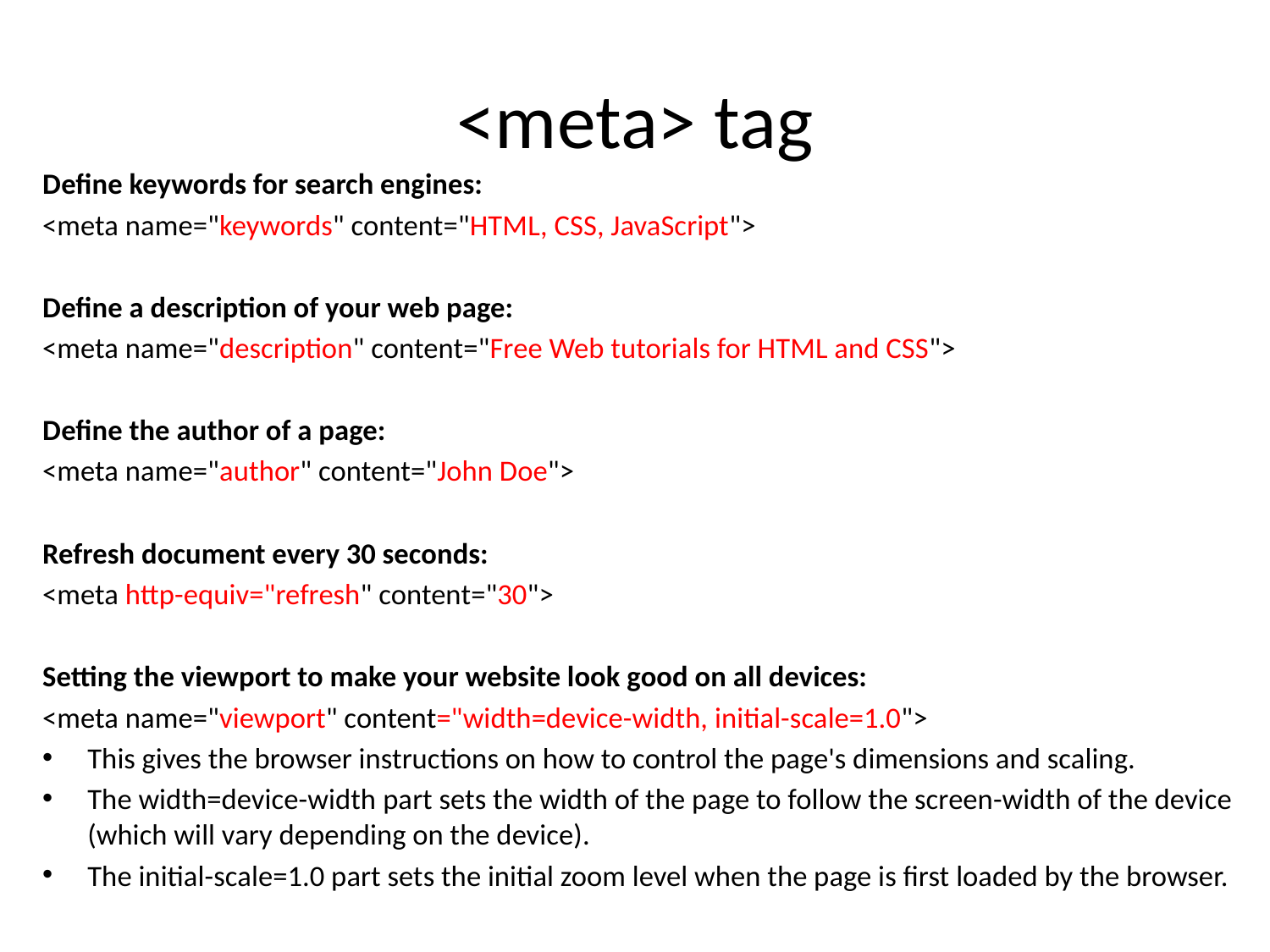

# <meta> tag
Define keywords for search engines:
<meta name="keywords" content="HTML, CSS, JavaScript">

Define a description of your web page:
<meta name="description" content="Free Web tutorials for HTML and CSS">

Define the author of a page:
<meta name="author" content="John Doe">

Refresh document every 30 seconds:
<meta http-equiv="refresh" content="30">

Setting the viewport to make your website look good on all devices:
<meta name="viewport" content="width=device-width, initial-scale=1.0">
This gives the browser instructions on how to control the page's dimensions and scaling.
The width=device-width part sets the width of the page to follow the screen-width of the device (which will vary depending on the device).
The initial-scale=1.0 part sets the initial zoom level when the page is first loaded by the browser.